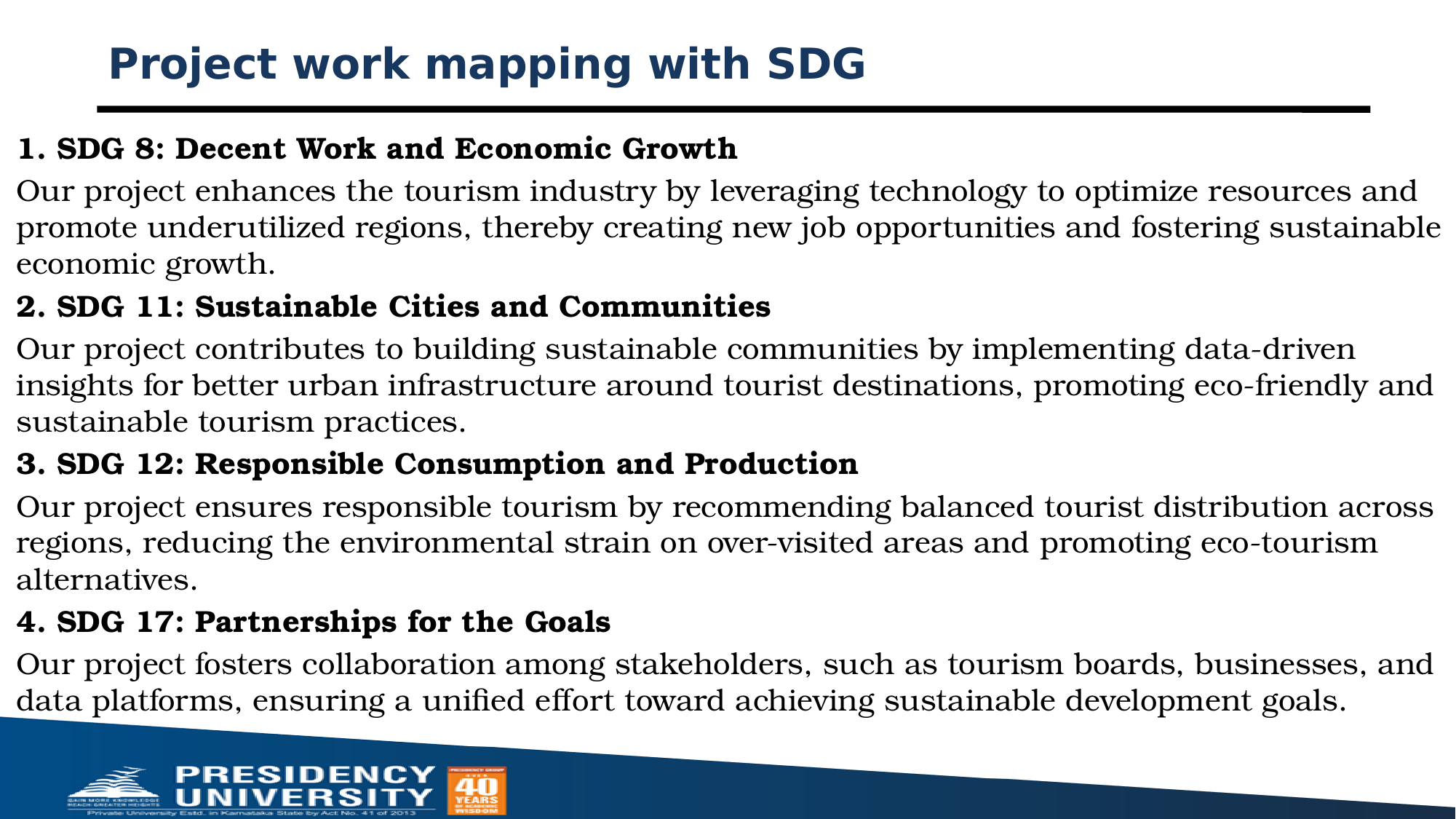

# Project work mapping with SDG
SDG 8: Decent Work and Economic Growth
Our project enhances the tourism industry by leveraging technology to optimize resources and promote underutilized regions, thereby creating new job opportunities and fostering sustainable economic growth.
2. SDG 11: Sustainable Cities and Communities
Our project contributes to building sustainable communities by implementing data-driven insights for better urban infrastructure around tourist destinations, promoting eco-friendly and sustainable tourism practices.
3. SDG 12: Responsible Consumption and Production
Our project ensures responsible tourism by recommending balanced tourist distribution across regions, reducing the environmental strain on over-visited areas and promoting eco-tourism alternatives.
4. SDG 17: Partnerships for the Goals
Our project fosters collaboration among stakeholders, such as tourism boards, businesses, and data platforms, ensuring a unified effort toward achieving sustainable development goals.